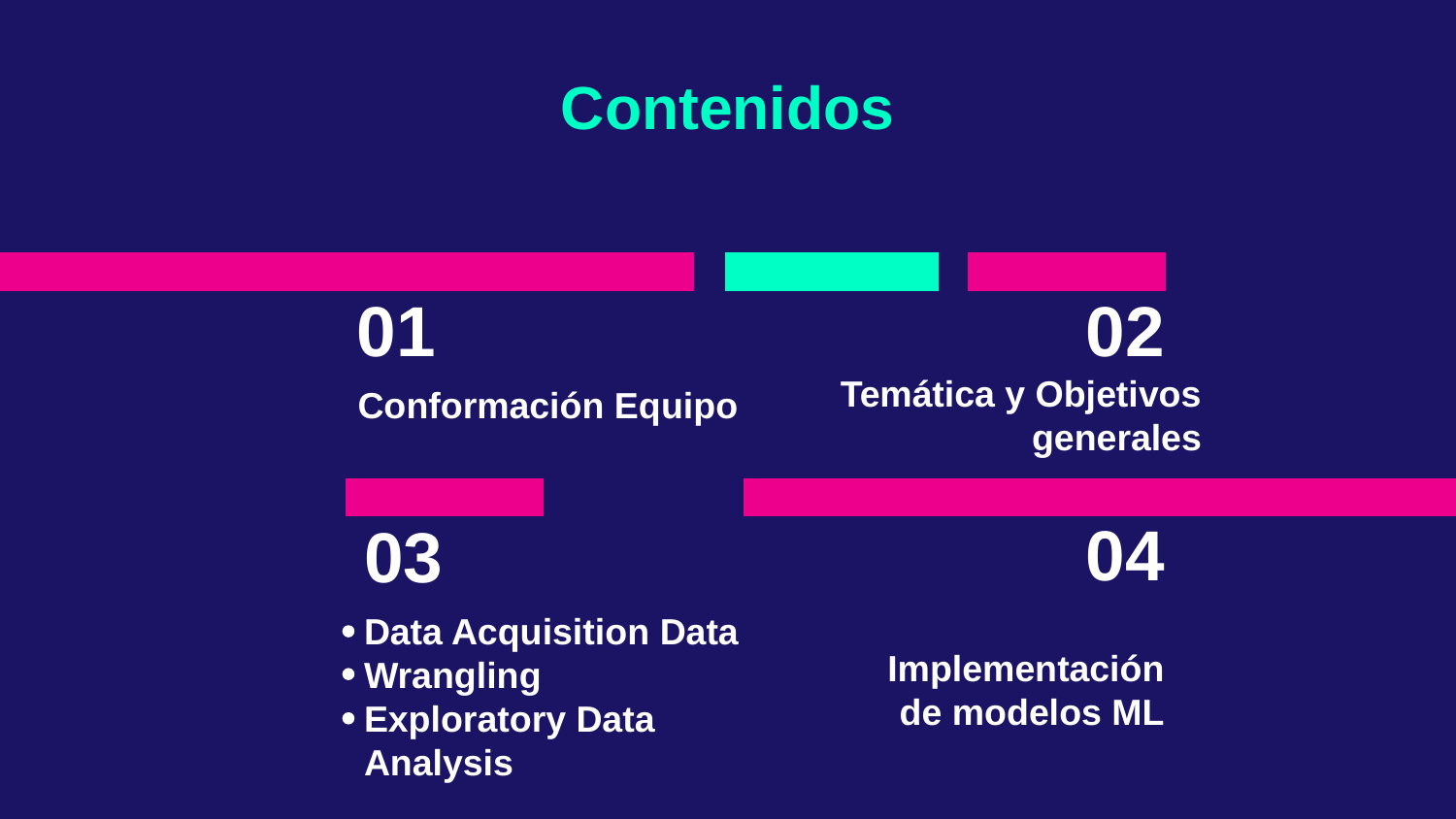

Contenidos
02
# 01
Temática y Objetivos generales
Conformación Equipo
04
03
Data Acquisition Data Wrangling
Exploratory Data Analysis

Implementación de modelos ML